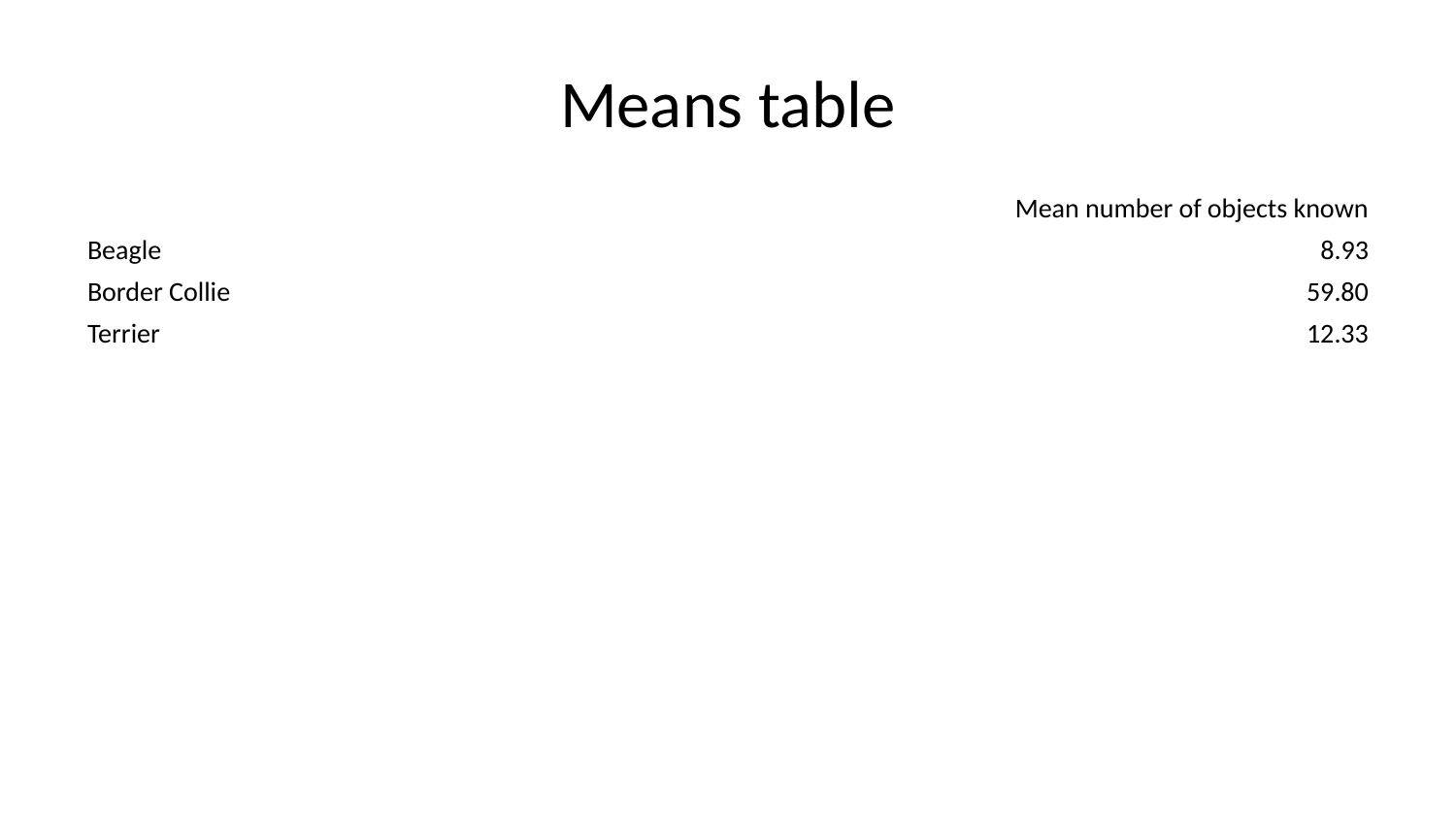

# Means table
|  | Mean number of objects known |
| --- | --- |
| Beagle | 8.93 |
| Border Collie | 59.80 |
| Terrier | 12.33 |